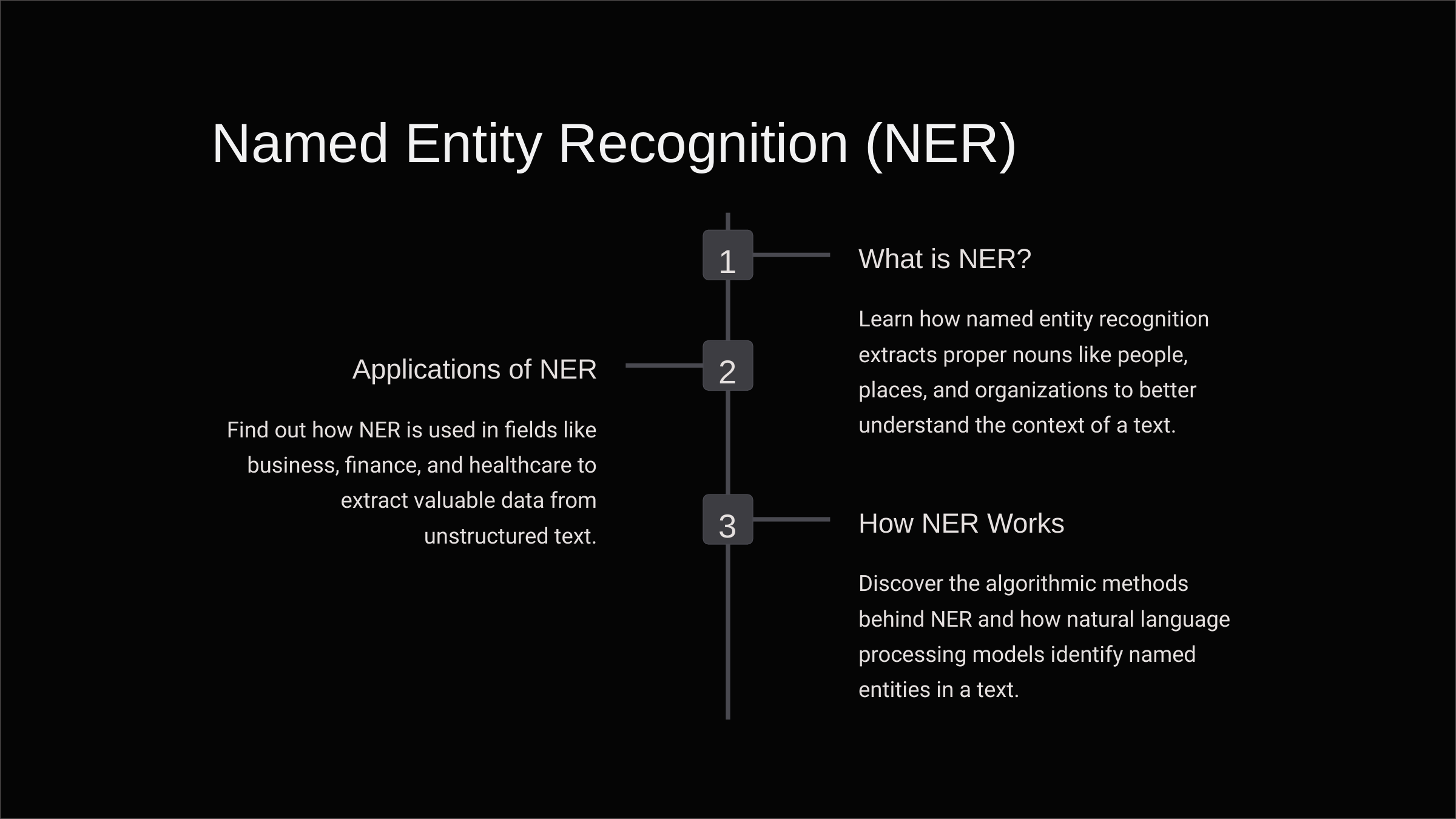

Named Entity Recognition (NER)

1
What is NER?

Learn how named entity recognition extracts proper nouns like people, places, and organizations to better understand the context of a text.

2
Applications of NER

Find out how NER is used in fields like business, finance, and healthcare to extract valuable data from unstructured text.

3
How NER Works

Discover the algorithmic methods behind NER and how natural language processing models identify named entities in a text.